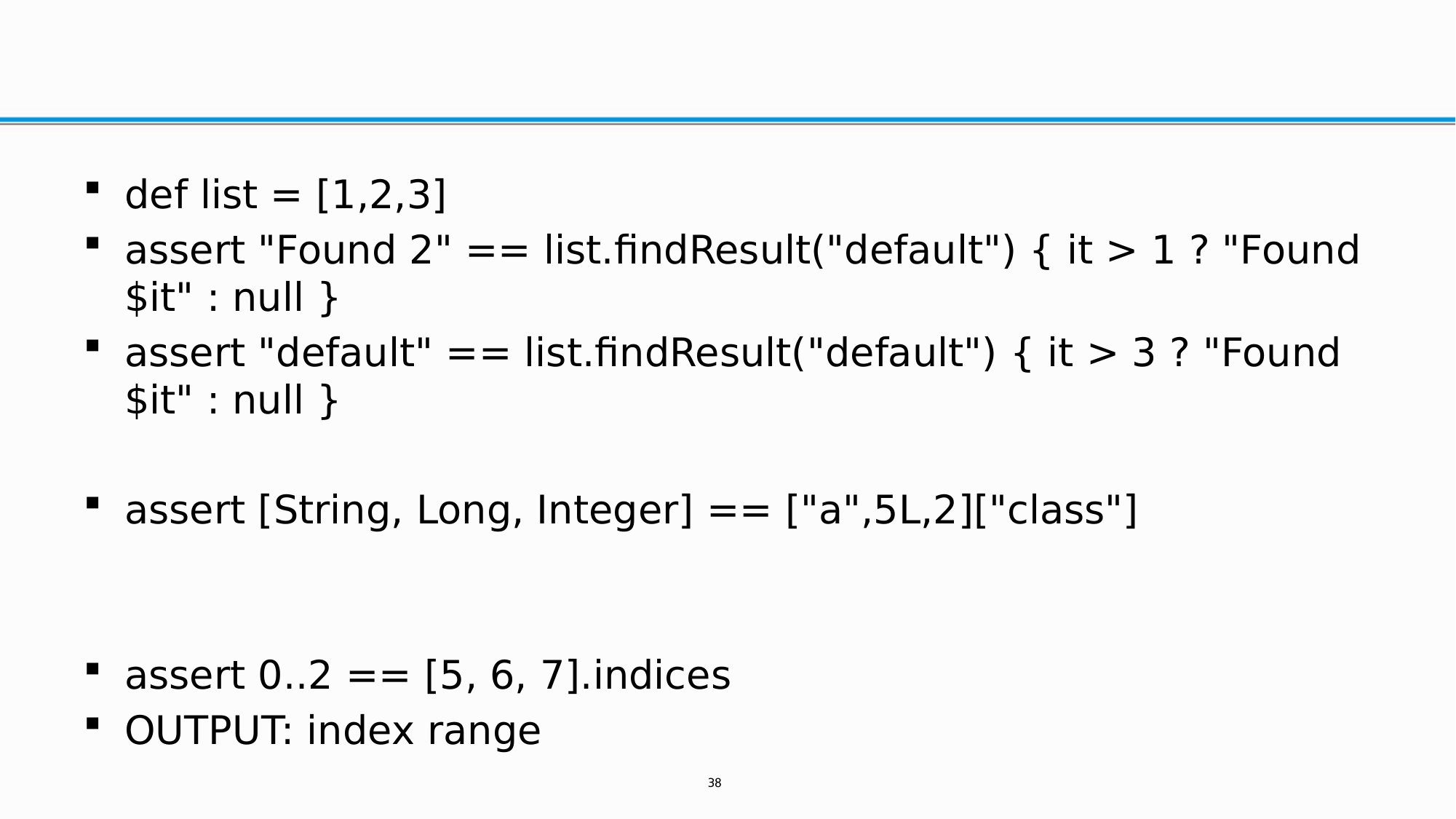

#
def list = [1,2,3]
assert "Found 2" == list.findResult("default") { it > 1 ? "Found $it" : null }
assert "default" == list.findResult("default") { it > 3 ? "Found $it" : null }

assert [String, Long, Integer] == ["a",5L,2]["class"]

assert 0..2 == [5, 6, 7].indices
OUTPUT: index range